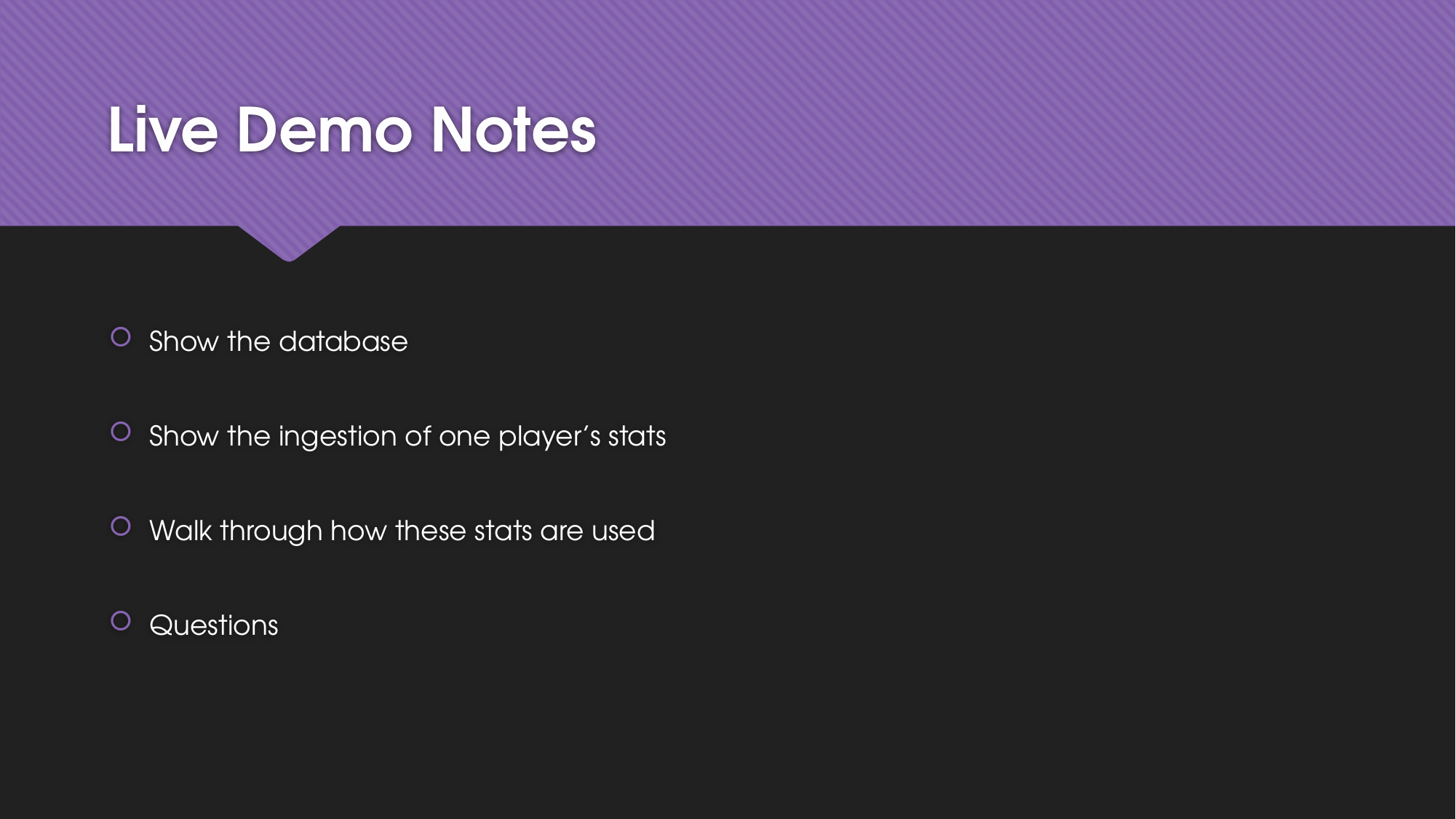

# Live Demo Notes
Show the database

Show the ingestion of one player’s stats

Walk through how these stats are used

Questions